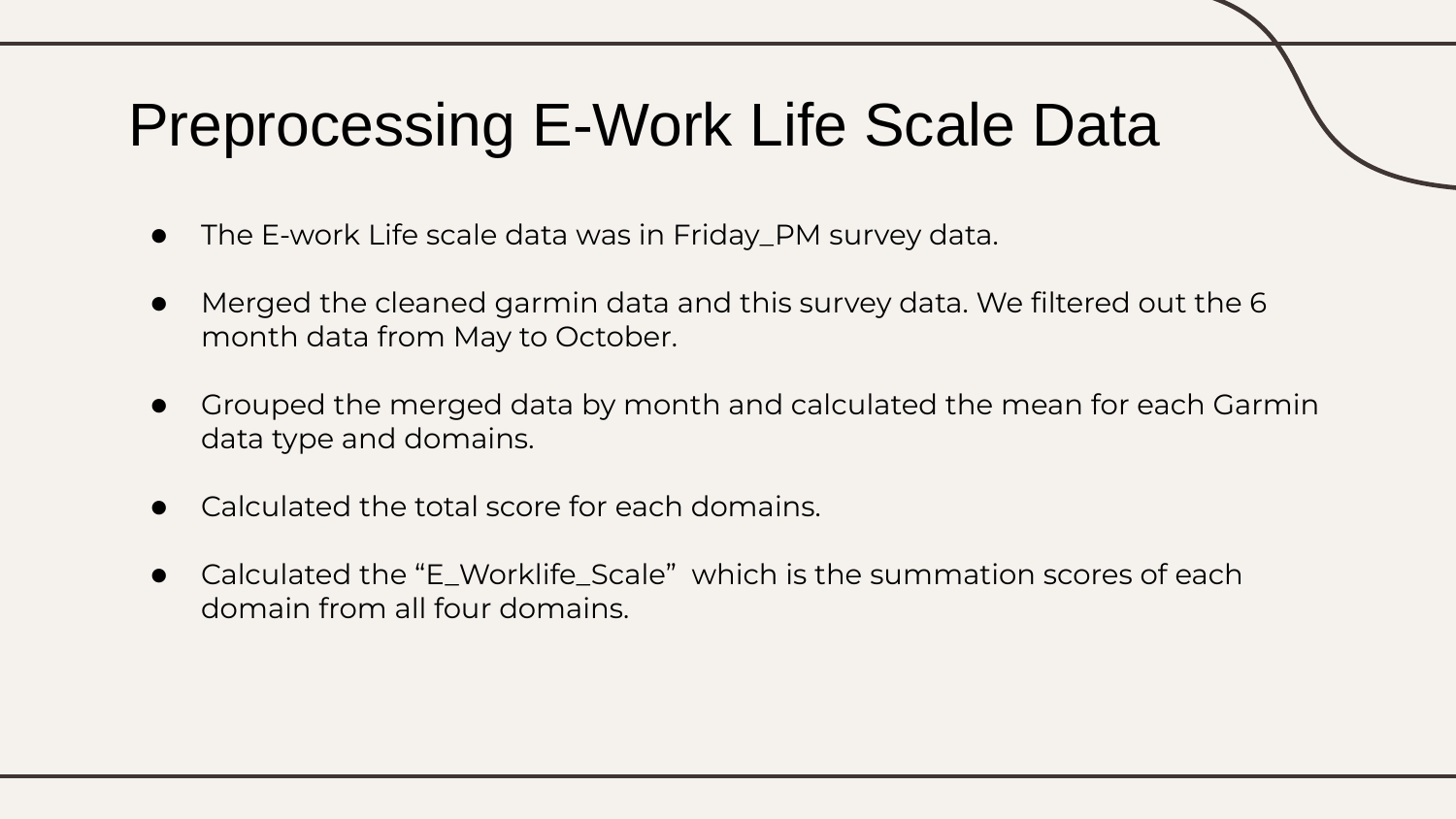

# Preprocessing E-Work Life Scale Data
The E-work Life scale data was in Friday_PM survey data.
Merged the cleaned garmin data and this survey data. We filtered out the 6 month data from May to October.
Grouped the merged data by month and calculated the mean for each Garmin data type and domains.
Calculated the total score for each domains.
Calculated the “E_Worklife_Scale”  which is the summation scores of each domain from all four domains.